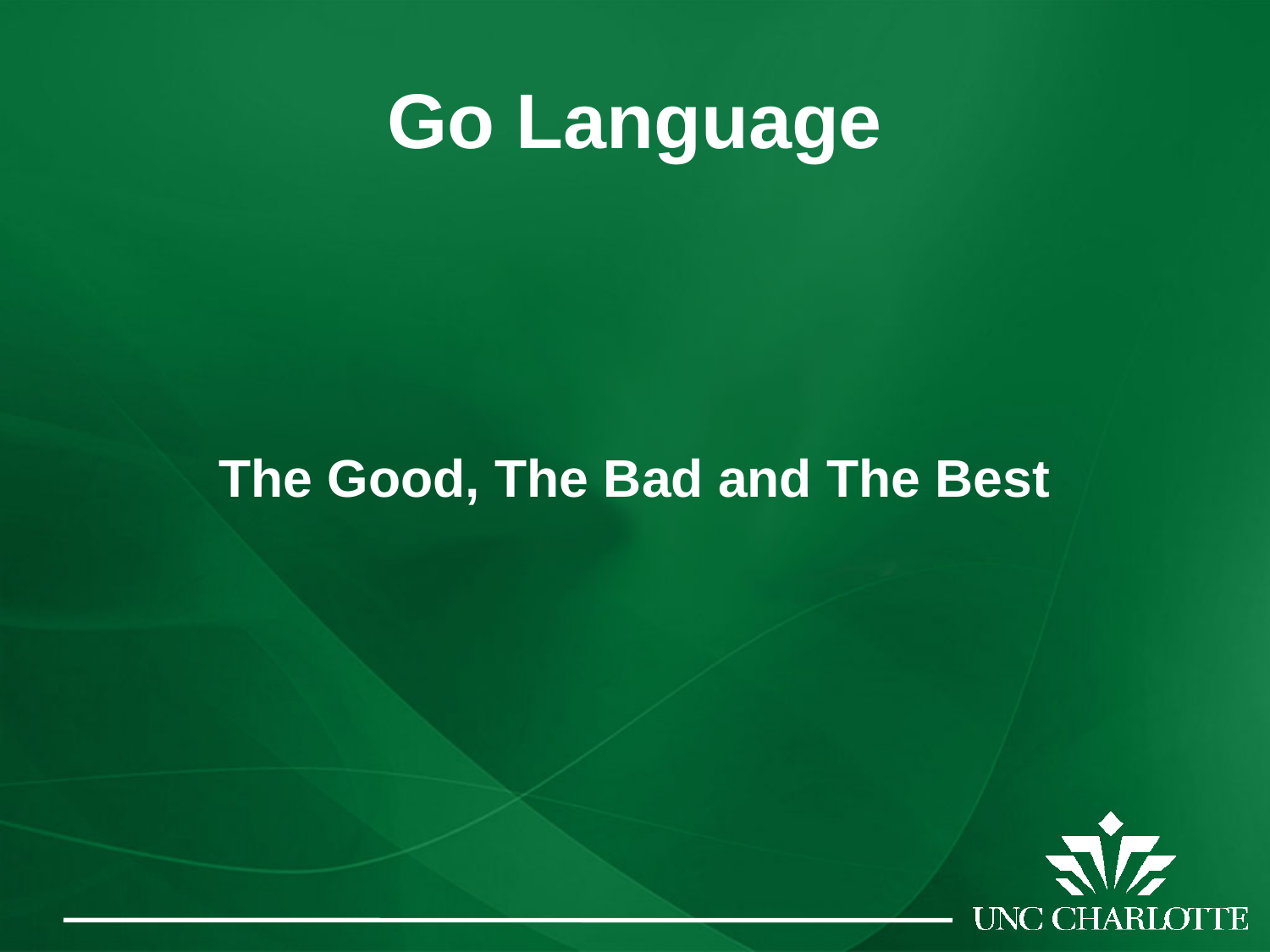

# Go Language

The Good, The Bad and The Best